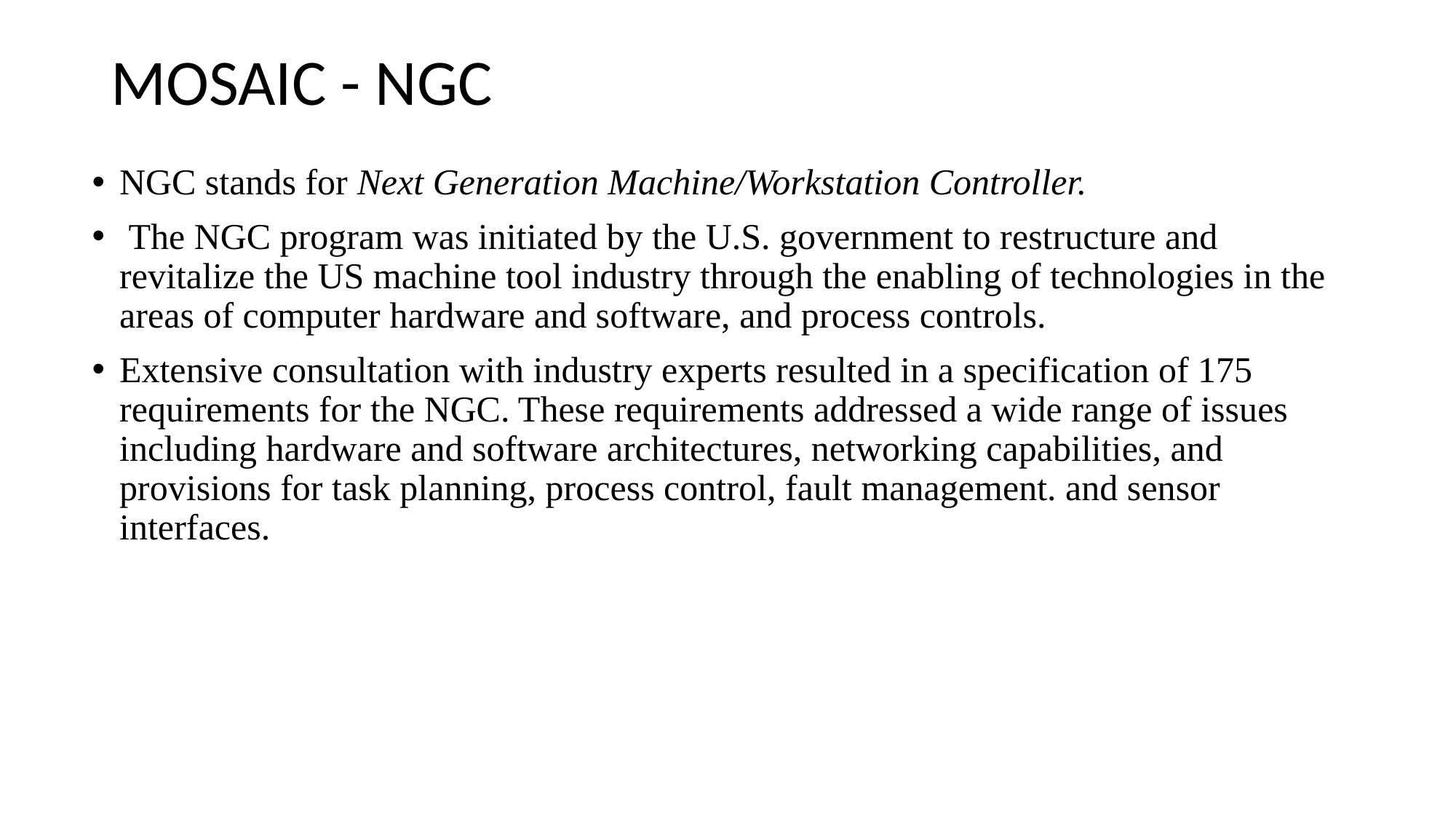

# MOSAIC - NGC
NGC stands for Next Generation Machine/Workstation Controller.
 The NGC program was initiated by the U.S. government to restructure and revitalize the US machine tool industry through the enabling of technologies in the areas of computer hardware and software, and process controls.
Extensive consultation with industry experts resulted in a specification of 175 requirements for the NGC. These requirements addressed a wide range of issues including hardware and software architectures, networking capabilities, and provisions for task planning, process control, fault management. and sensor interfaces.